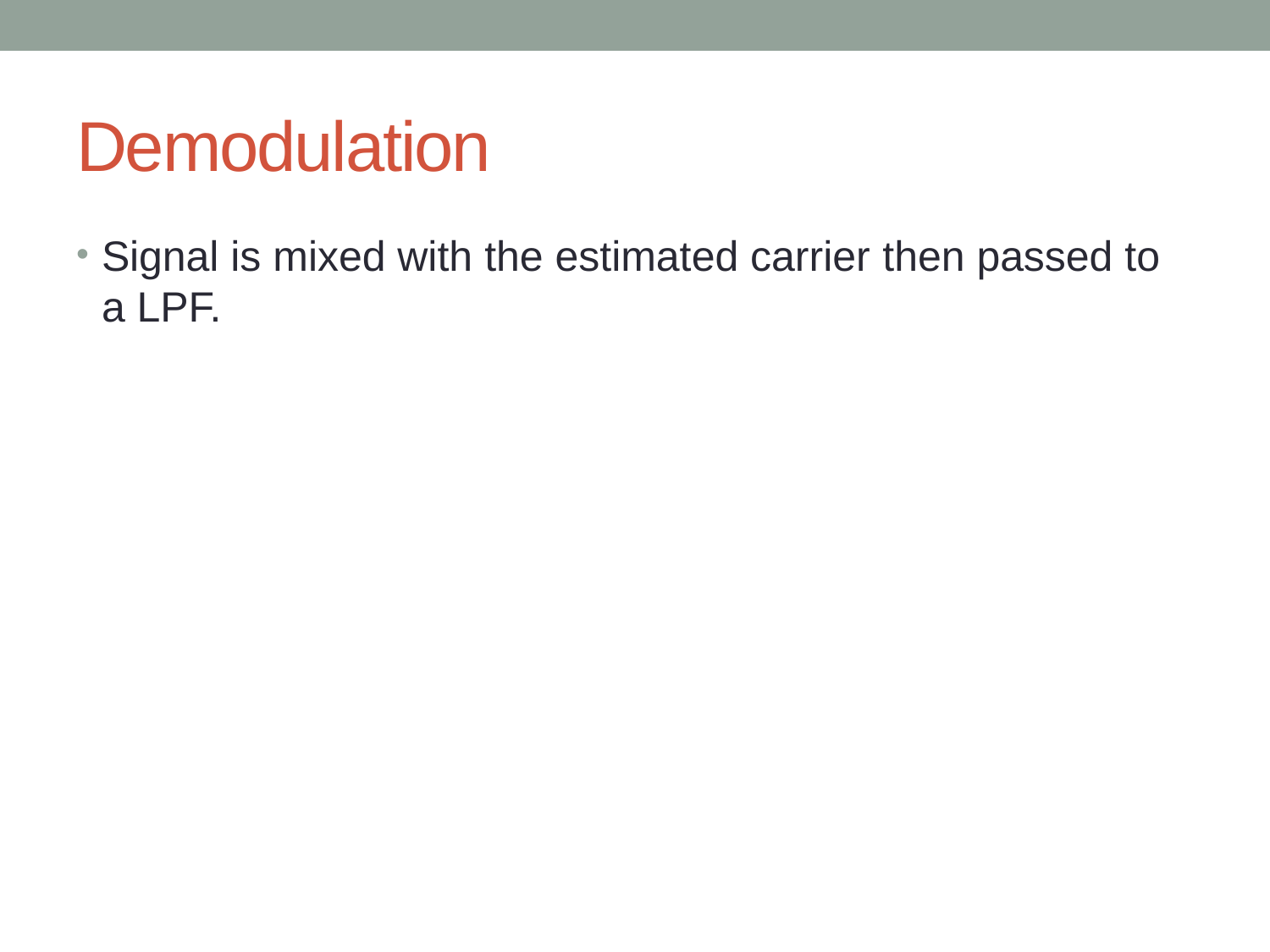

# Demodulation
Signal is mixed with the estimated carrier then passed to a LPF.